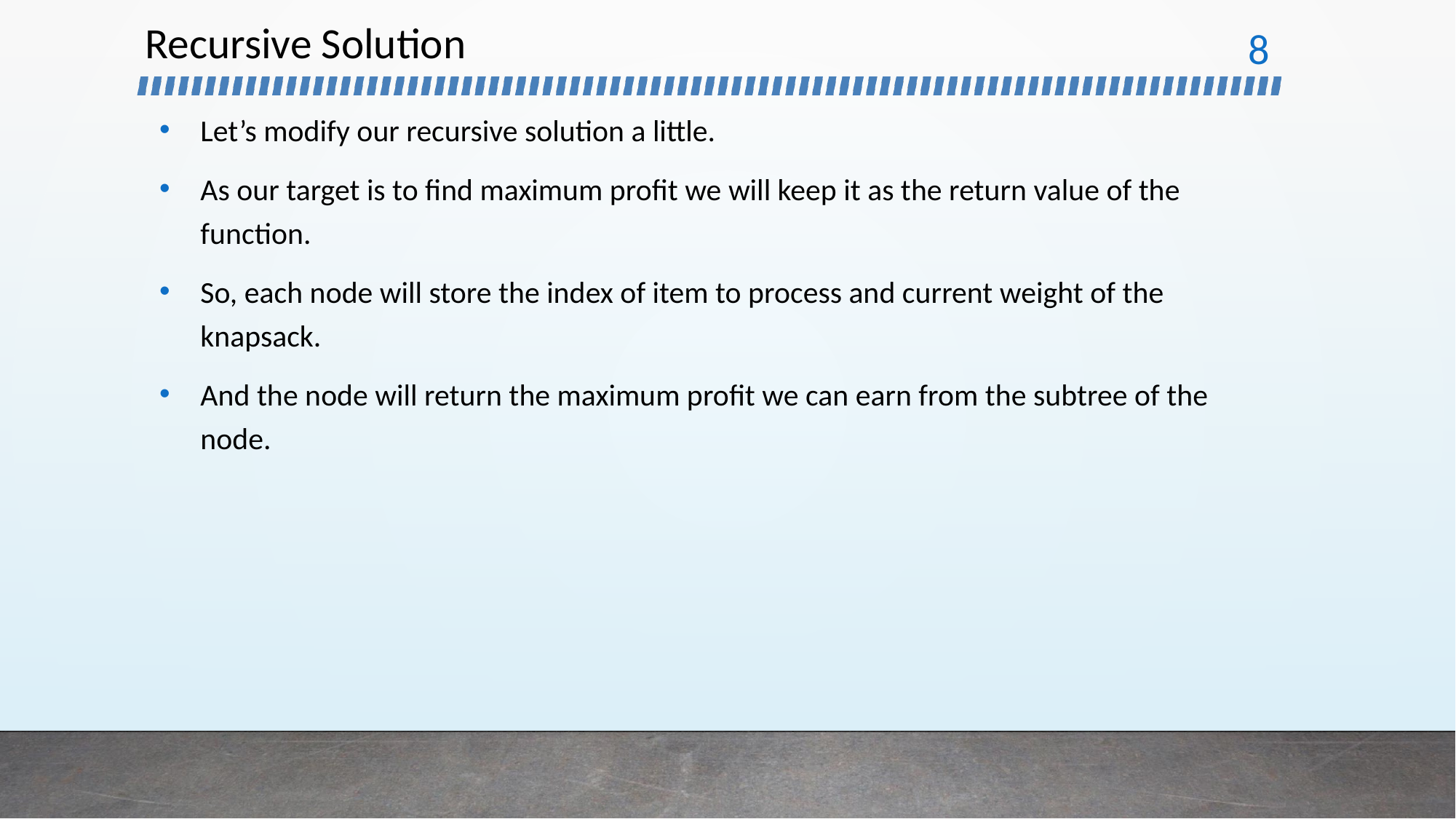

# Recursive Solution
8
Let’s modify our recursive solution a little.
As our target is to find maximum profit we will keep it as the return value of the function.
So, each node will store the index of item to process and current weight of the knapsack.
And the node will return the maximum profit we can earn from the subtree of the node.